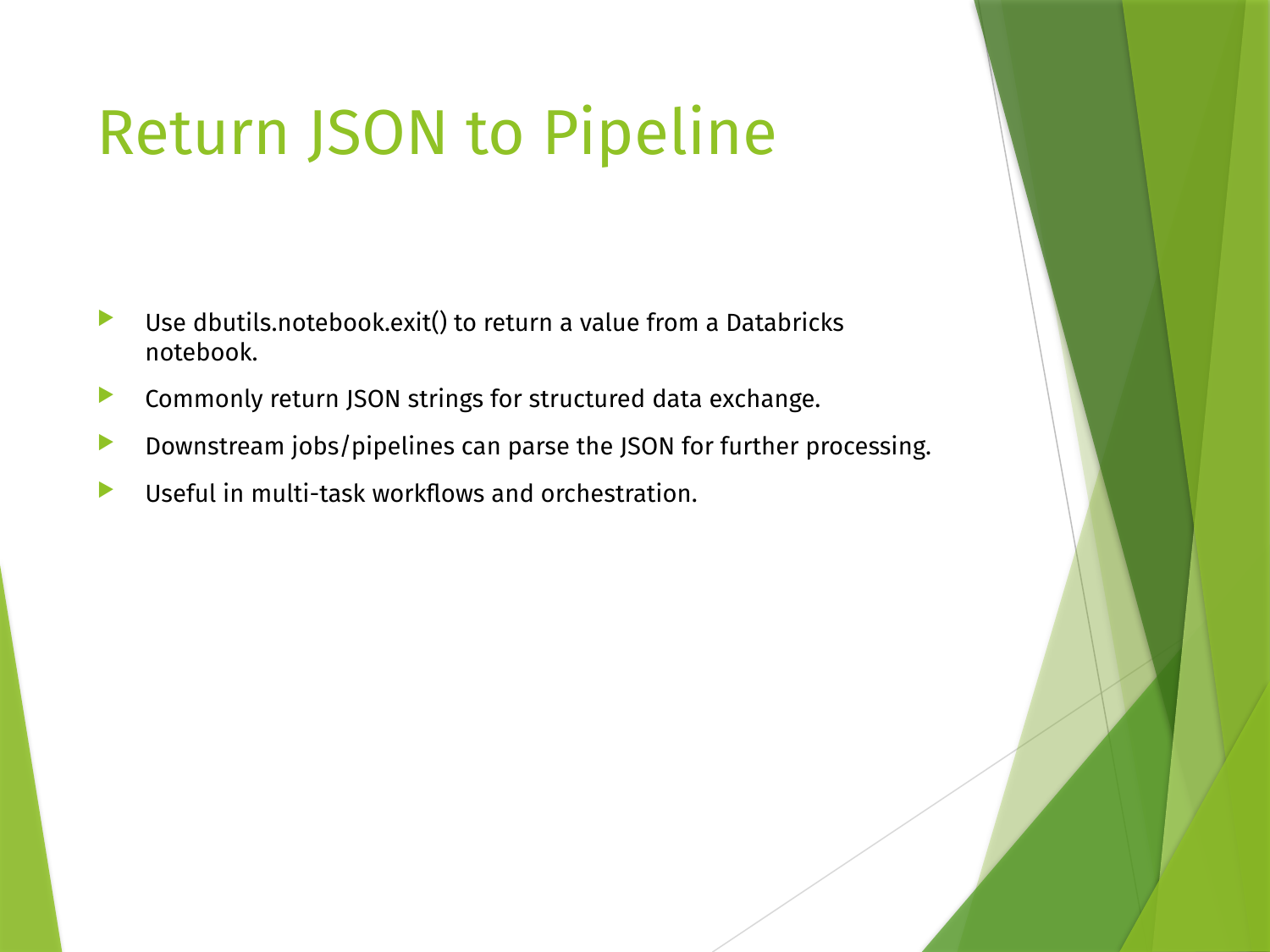

# Return JSON to Pipeline
Use dbutils.notebook.exit() to return a value from a Databricks notebook.
Commonly return JSON strings for structured data exchange.
Downstream jobs/pipelines can parse the JSON for further processing.
Useful in multi-task workflows and orchestration.